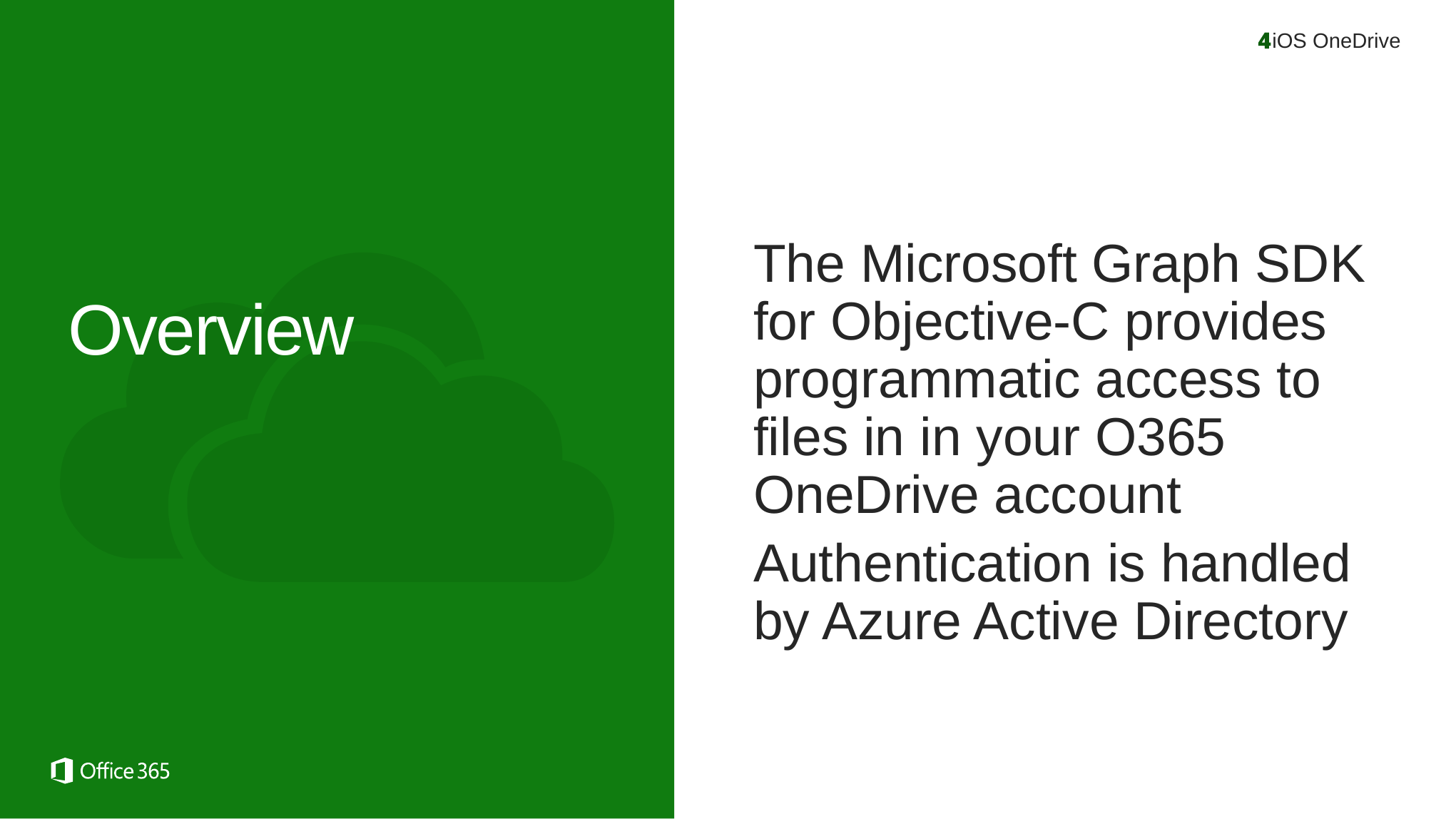

iOS OneDrive

The Microsoft Graph SDK
for Objective-C provides programmatic access to
files in in your O365 OneDrive account
Authentication is handled
by Azure Active Directory

Overview